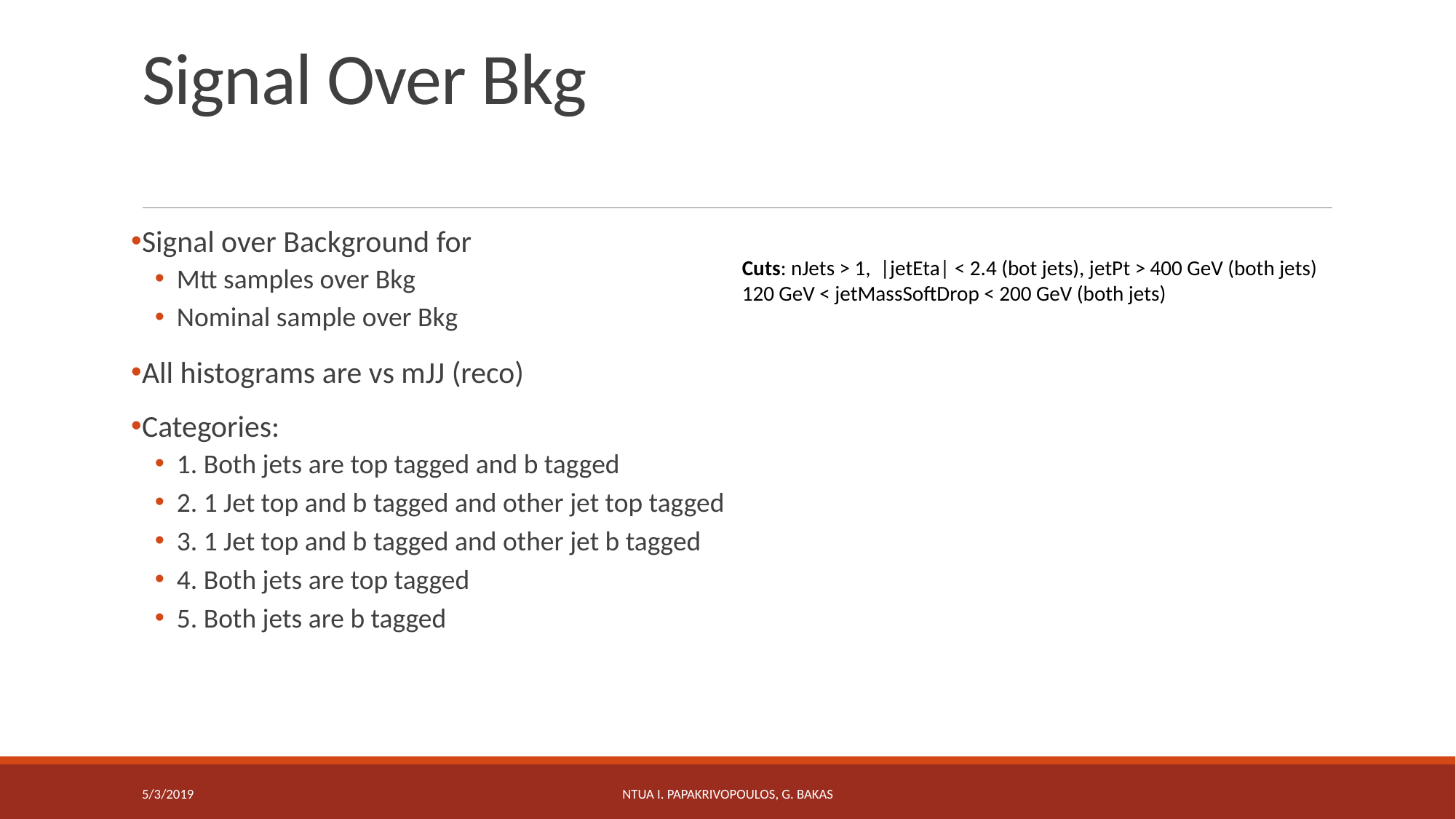

# Signal Over Bkg
Signal over Background for
Mtt samples over Bkg
Nominal sample over Bkg
All histograms are vs mJJ (reco)
Categories:
1. Both jets are top tagged and b tagged
2. 1 Jet top and b tagged and other jet top tagged
3. 1 Jet top and b tagged and other jet b tagged
4. Both jets are top tagged
5. Both jets are b tagged

Cuts: nJets > 1,  |jetEta| < 2.4 (bot jets), jetPt > 400 GeV (both jets)
120 GeV < jetMassSoftDrop < 200 GeV (both jets)

5/3/2019
NTUA I. Papakrivopoulos, G. Bakas